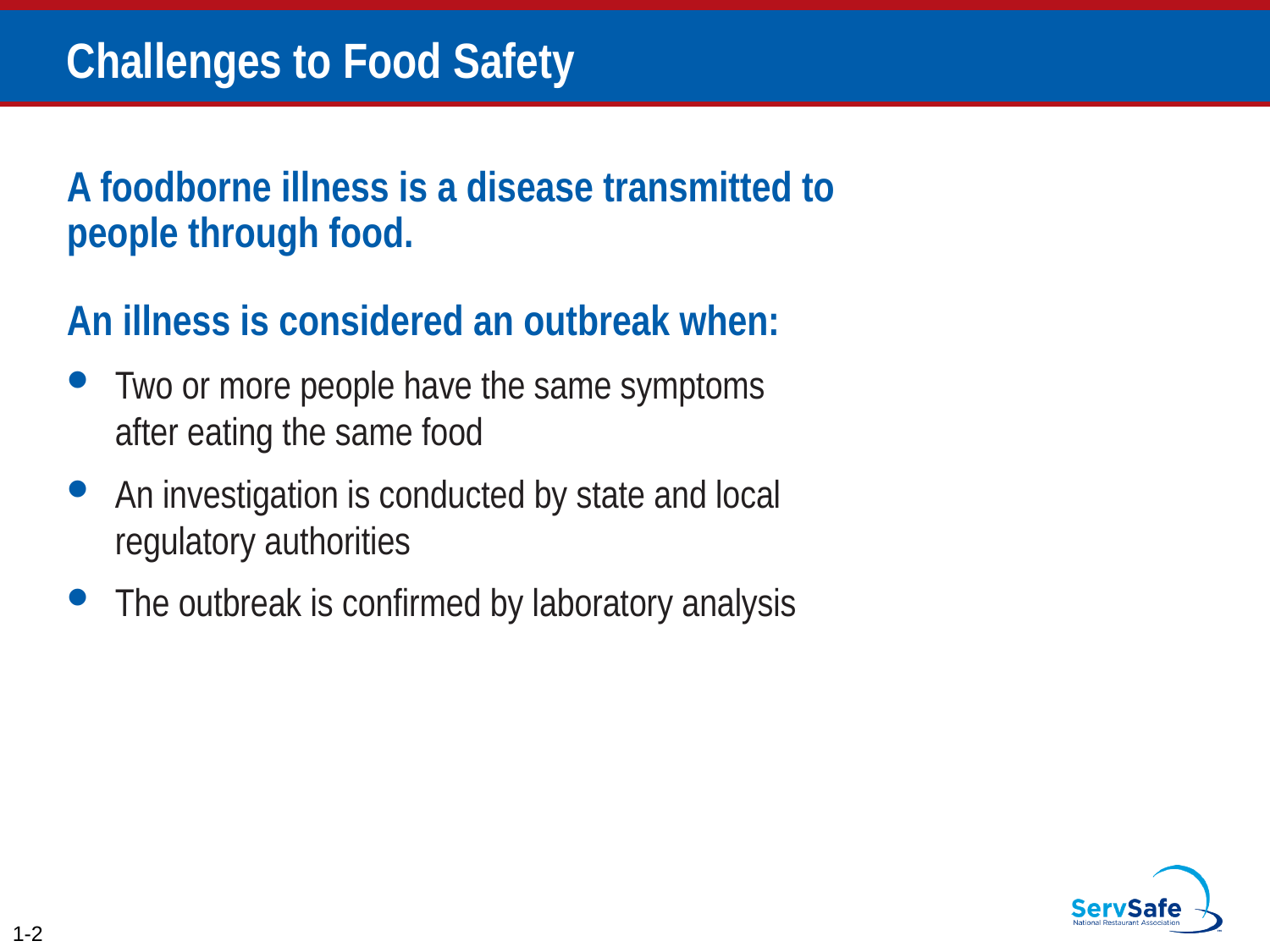

# Challenges to Food Safety
A foodborne illness is a disease transmitted to people through food.
An illness is considered an outbreak when:
Two or more people have the same symptoms after eating the same food
An investigation is conducted by state and local regulatory authorities
The outbreak is confirmed by laboratory analysis

1-2